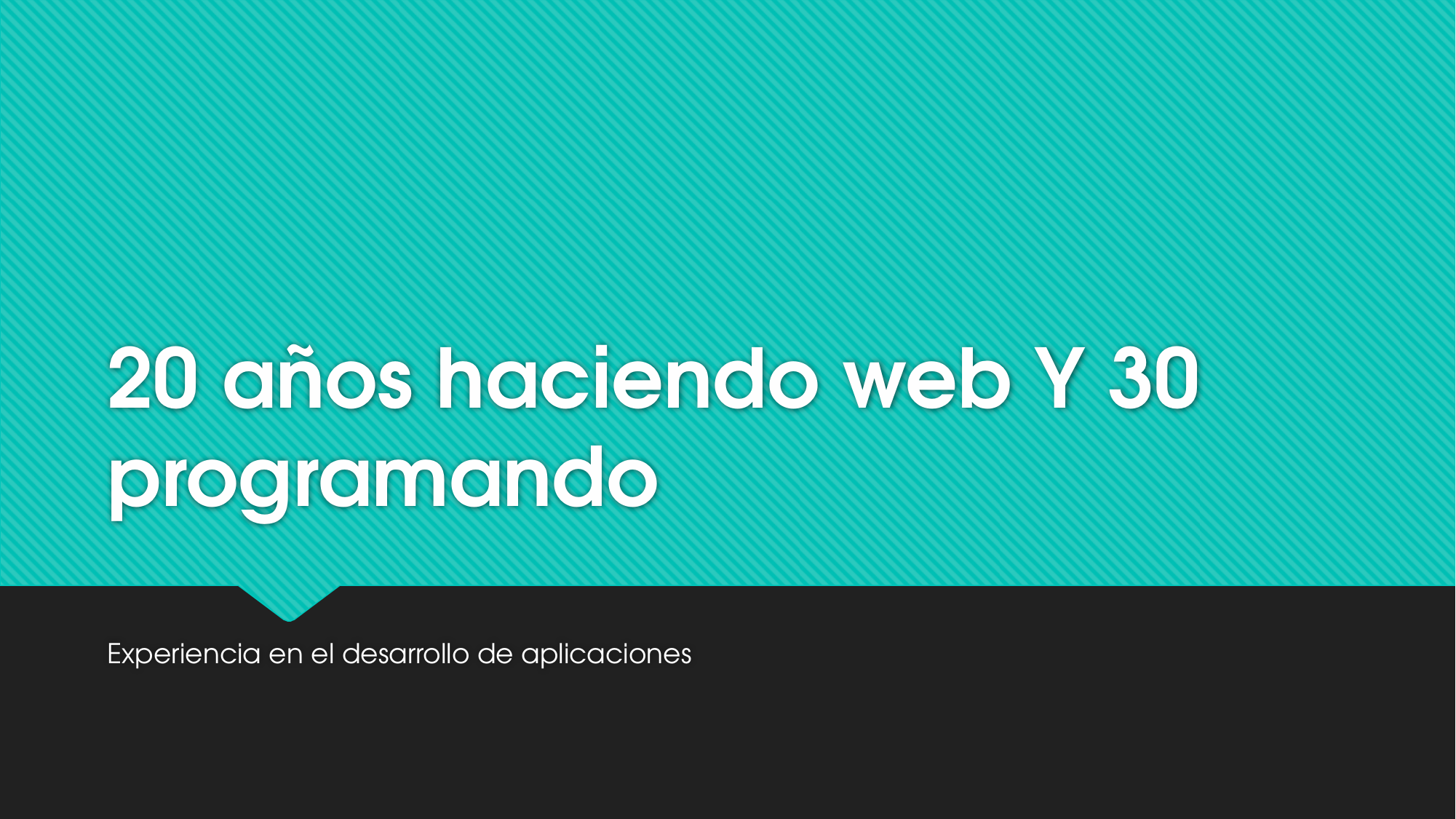

# 20 años haciendo web Y 30 programando
Experiencia en el desarrollo de aplicaciones